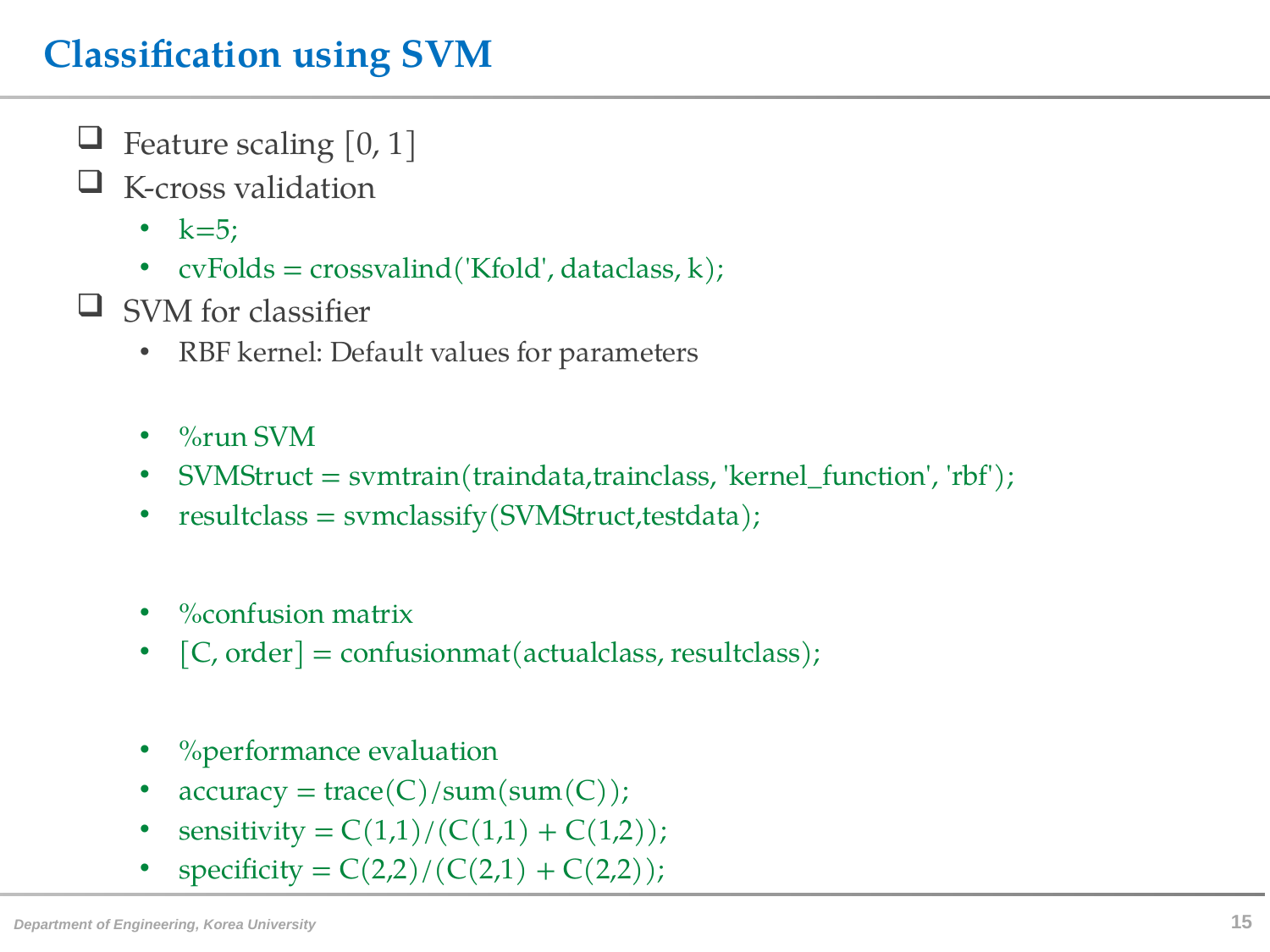

# Classification using SVM
Feature scaling [0, 1]
K-cross validation
k=5;
cvFolds = crossvalind('Kfold', dataclass, k);
SVM for classifier
RBF kernel: Default values for parameters

%run SVM
SVMStruct = svmtrain(traindata,trainclass, 'kernel_function', 'rbf');
resultclass = svmclassify(SVMStruct,testdata);

%confusion matrix
[C, order] = confusionmat(actualclass, resultclass);

%performance evaluation
accuracy = trace(C)/sum(sum(C));
sensitivity = C(1,1)/(C(1,1) + C(1,2));
specificity = C(2,2)/(C(2,1) + C(2,2));